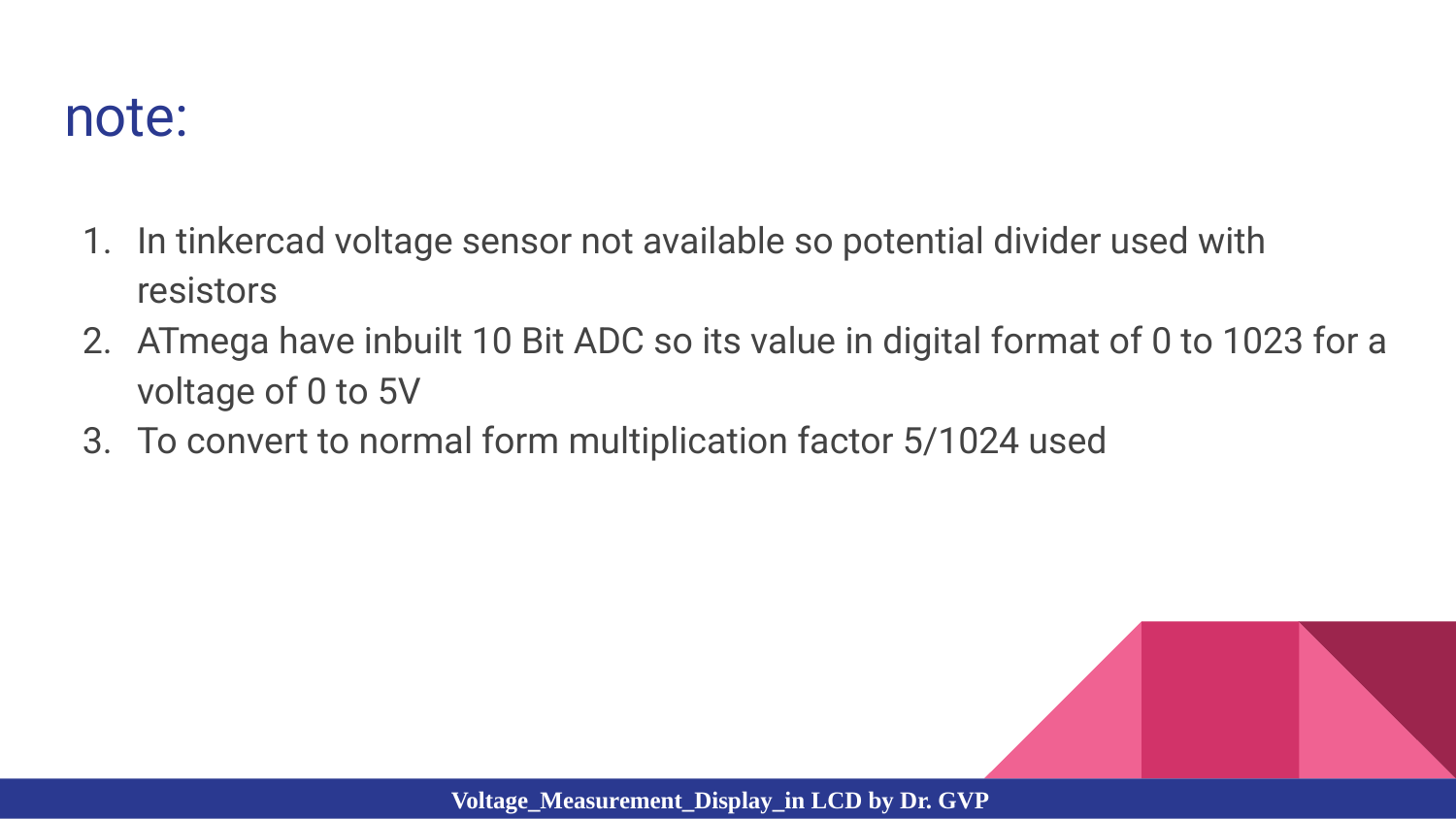

# note:
In tinkercad voltage sensor not available so potential divider used with resistors
ATmega have inbuilt 10 Bit ADC so its value in digital format of 0 to 1023 for a voltage of 0 to 5V
To convert to normal form multiplication factor 5/1024 used
Dr. G. V. Prasanna Anjaneyulu
Voltage_Measurement_Display_in LCD by Dr. GVP